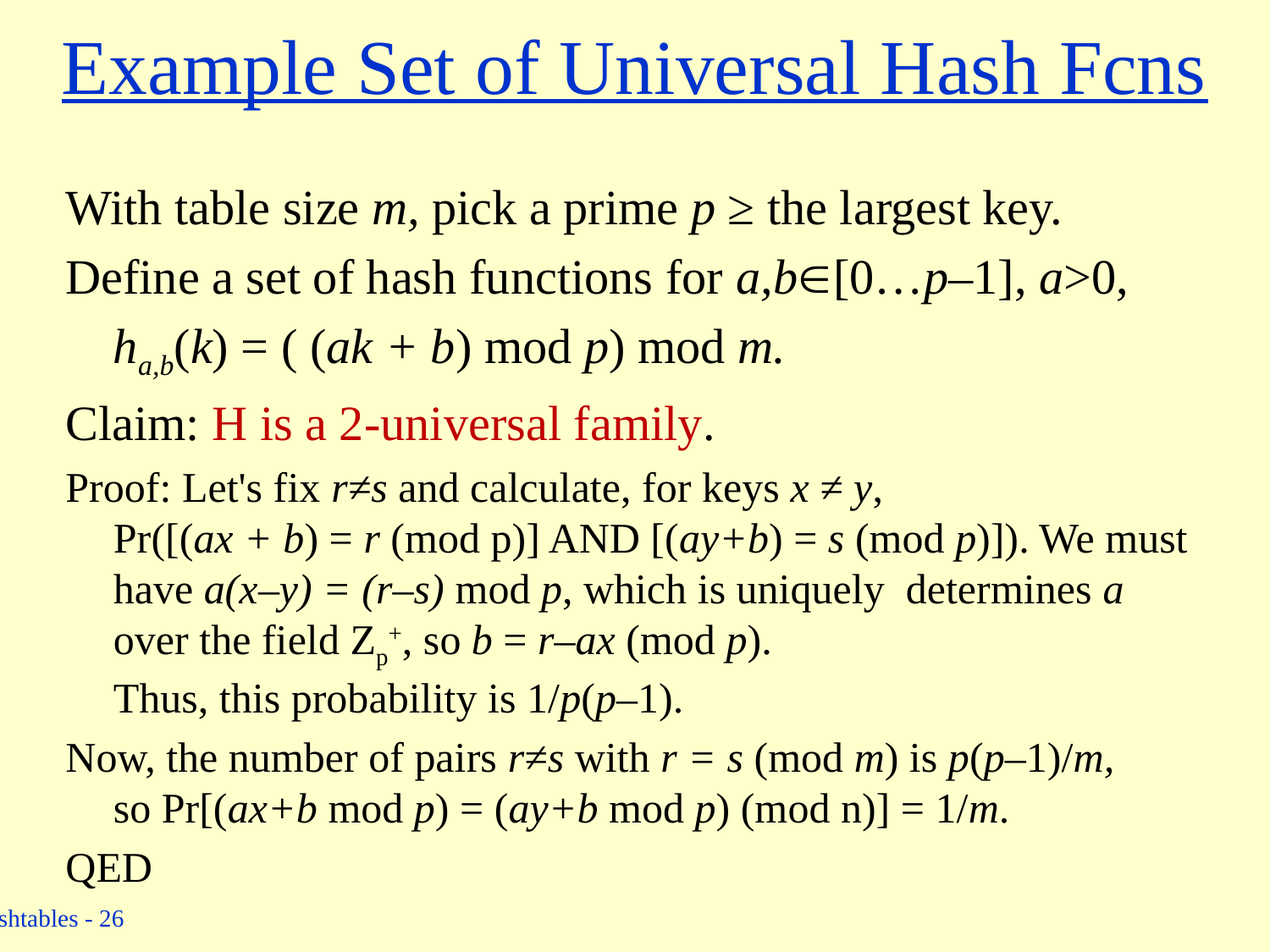

# Example Set of Universal Hash Fcns
With table size m, pick a prime p ≥ the largest key.
Define a set of hash functions for a,b∈[0…p–1], a>0,
	ha,b(k) = ( (ak + b) mod p) mod m.
Claim: H is a 2-universal family.
Proof: Let's fix r≠s and calculate, for keys x ≠ y,
Pr([(ax + b) = r (mod p)] AND [(ay+b) = s (mod p)]). We must have a(x–y) = (r–s) mod p, which is uniquely  determines a over the field Zp+, so b = r–ax (mod p).
Thus, this probability is 1/p(p–1).
Now, the number of pairs r≠s with r = s (mod m) is p(p–1)/m,       so Pr[(ax+b mod p) = (ay+b mod p) (mod n)] = 1/m.
QED